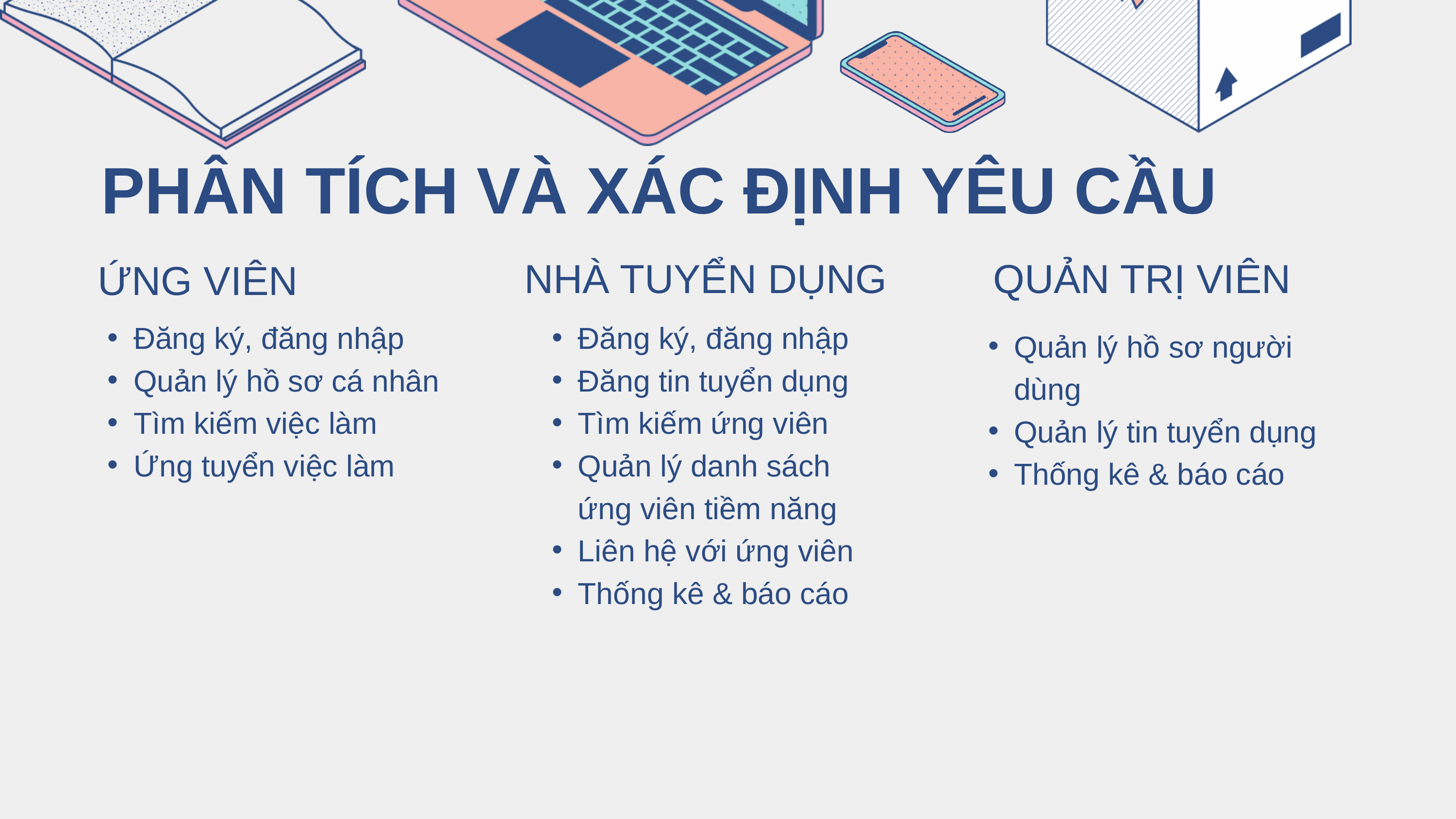

PHÂN TÍCH VÀ XÁC ĐỊNH YÊU CẦU
NHÀ TUYỂN DỤNG
QUẢN TRỊ VIÊN
ỨNG VIÊN
Đăng ký, đăng nhập
Quản lý hồ sơ cá nhân
Tìm kiếm việc làm
Ứng tuyển việc làm
Đăng ký, đăng nhập
Đăng tin tuyển dụng
Tìm kiếm ứng viên
Quản lý danh sách ứng viên tiềm năng
Liên hệ với ứng viên
Thống kê & báo cáo
Quản lý hồ sơ người dùng
Quản lý tin tuyển dụng
Thống kê & báo cáo